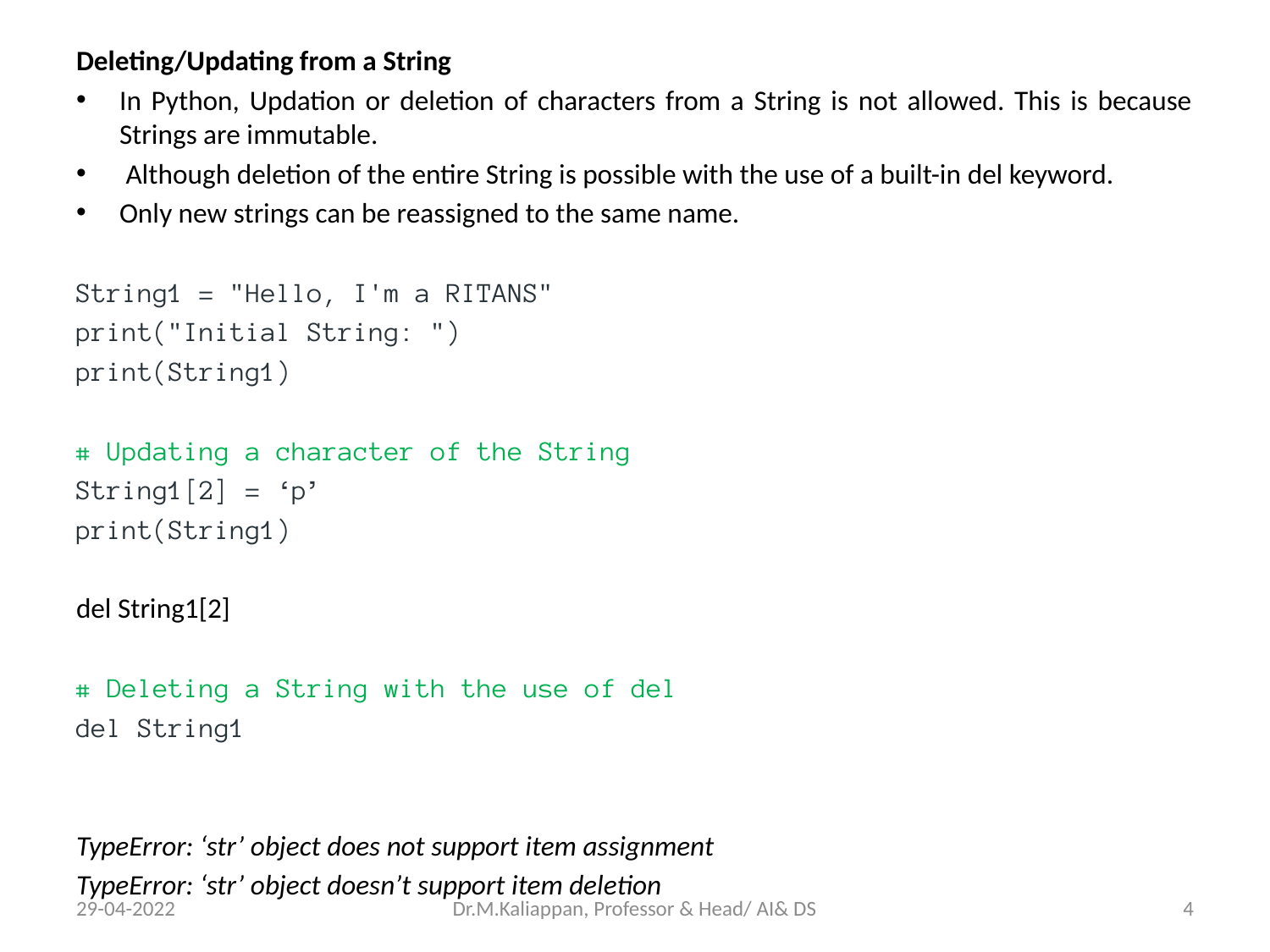

Deleting/Updating from a String
In Python, Updation or deletion of characters from a String is not allowed. This is because Strings are immutable.
 Although deletion of the entire String is possible with the use of a built-in del keyword.
Only new strings can be reassigned to the same name.

String1 = "Hello, I'm a RITANS"
print("Initial String: ")
print(String1)

# Updating a character of the String
String1[2] = ‘p’
print(String1)

del String1[2]

# Deleting a String with the use of del
del String1

TypeError: ‘str’ object does not support item assignment
TypeError: ‘str’ object doesn’t support item deletion

29-04-2022
Dr.M.Kaliappan, Professor & Head/ AI& DS
4